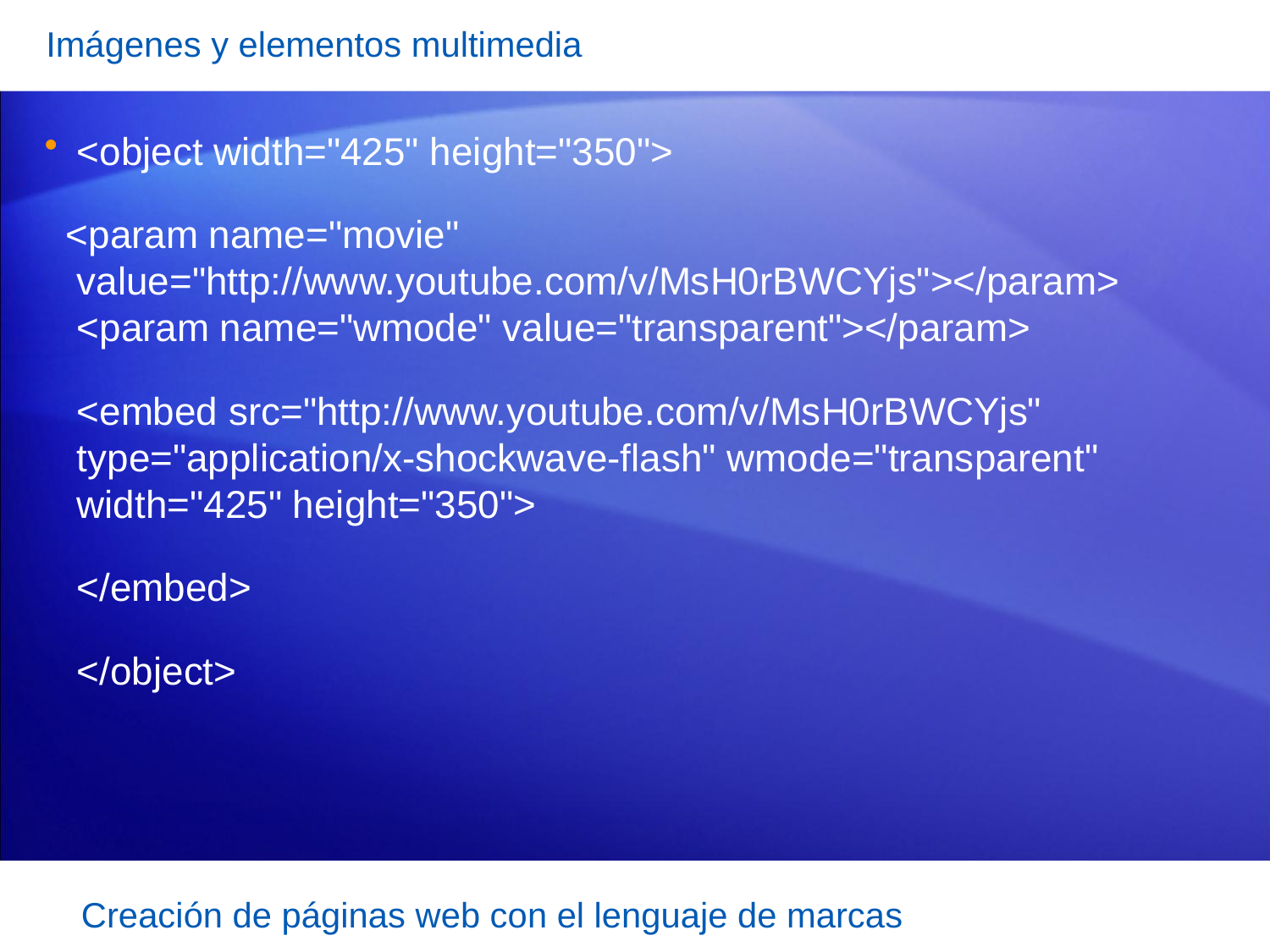

Imágenes y elementos multimedia

<object width="425" height="350">
  <param name="movie" value="http://www.youtube.com/v/MsH0rBWCYjs"></param> <param name="wmode" value="transparent"></param>
   <embed src="http://www.youtube.com/v/MsH0rBWCYjs" type="application/x-shockwave-flash" wmode="transparent" width="425" height="350">
   </embed>
   </object>
Creación de páginas web con el lenguaje de marcas